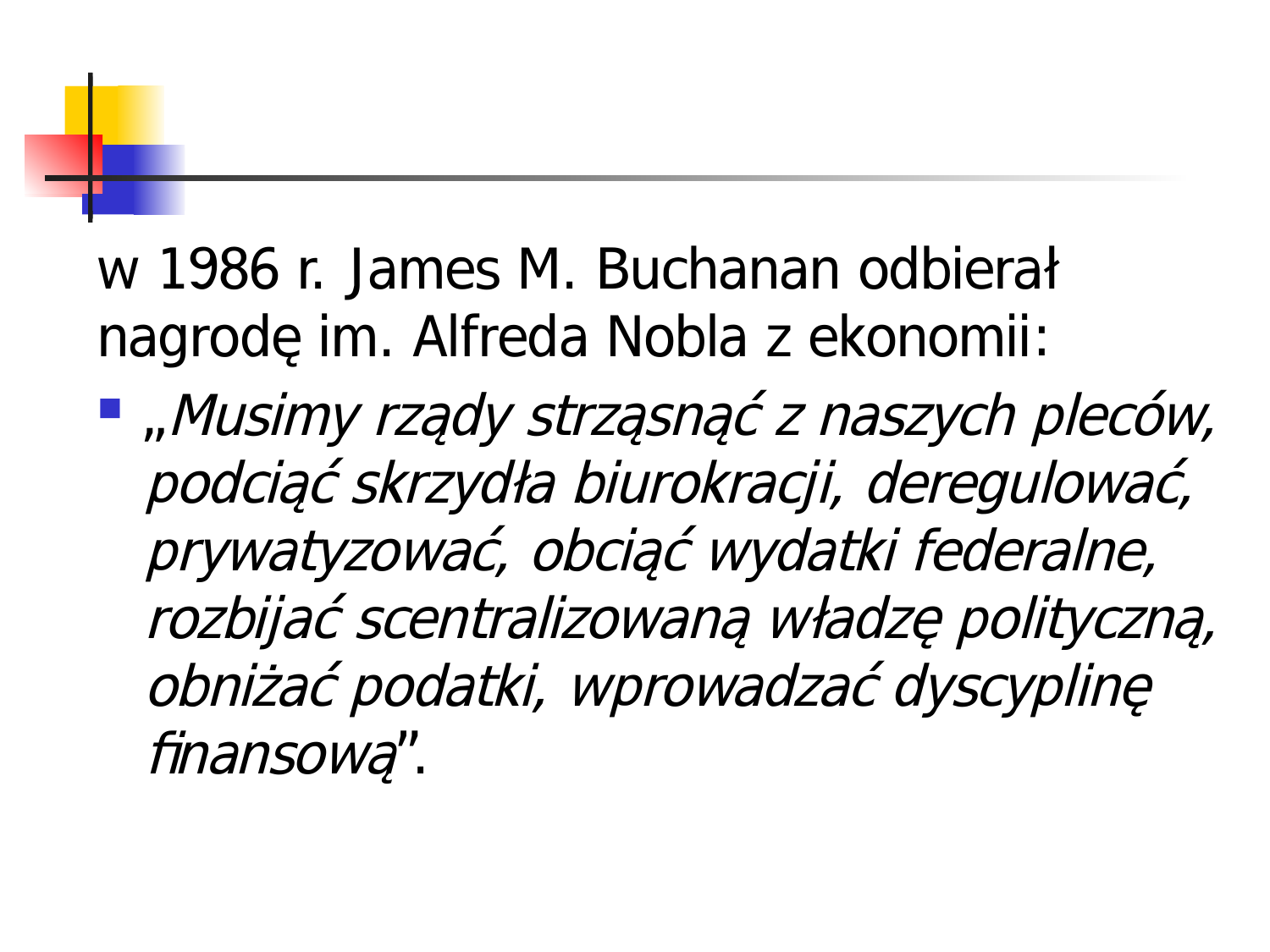

#
w 1986 r. James M. Buchanan odbierał nagrodę im. Alfreda Nobla z ekonomii:
„Musimy rządy strząsnąć z naszych pleców, podciąć skrzydła biurokracji, deregulować, prywatyzować, obciąć wydatki federalne, rozbijać scentralizowaną władzę polityczną, obniżać podatki, wprowadzać dyscyplinę finansową”.